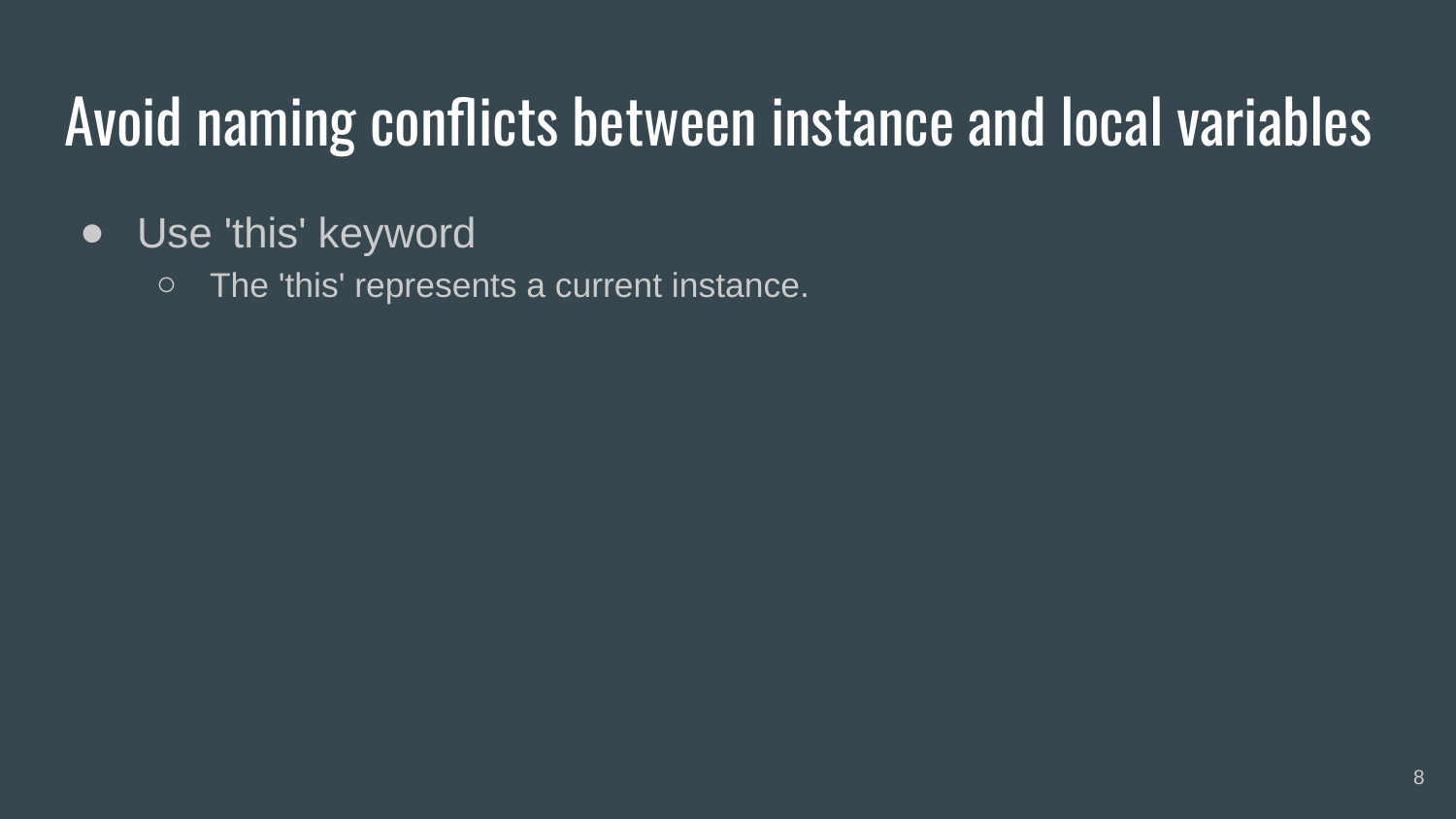

# Avoid naming conflicts between instance and local variables
Use 'this' keyword
The 'this' represents a current instance.
8